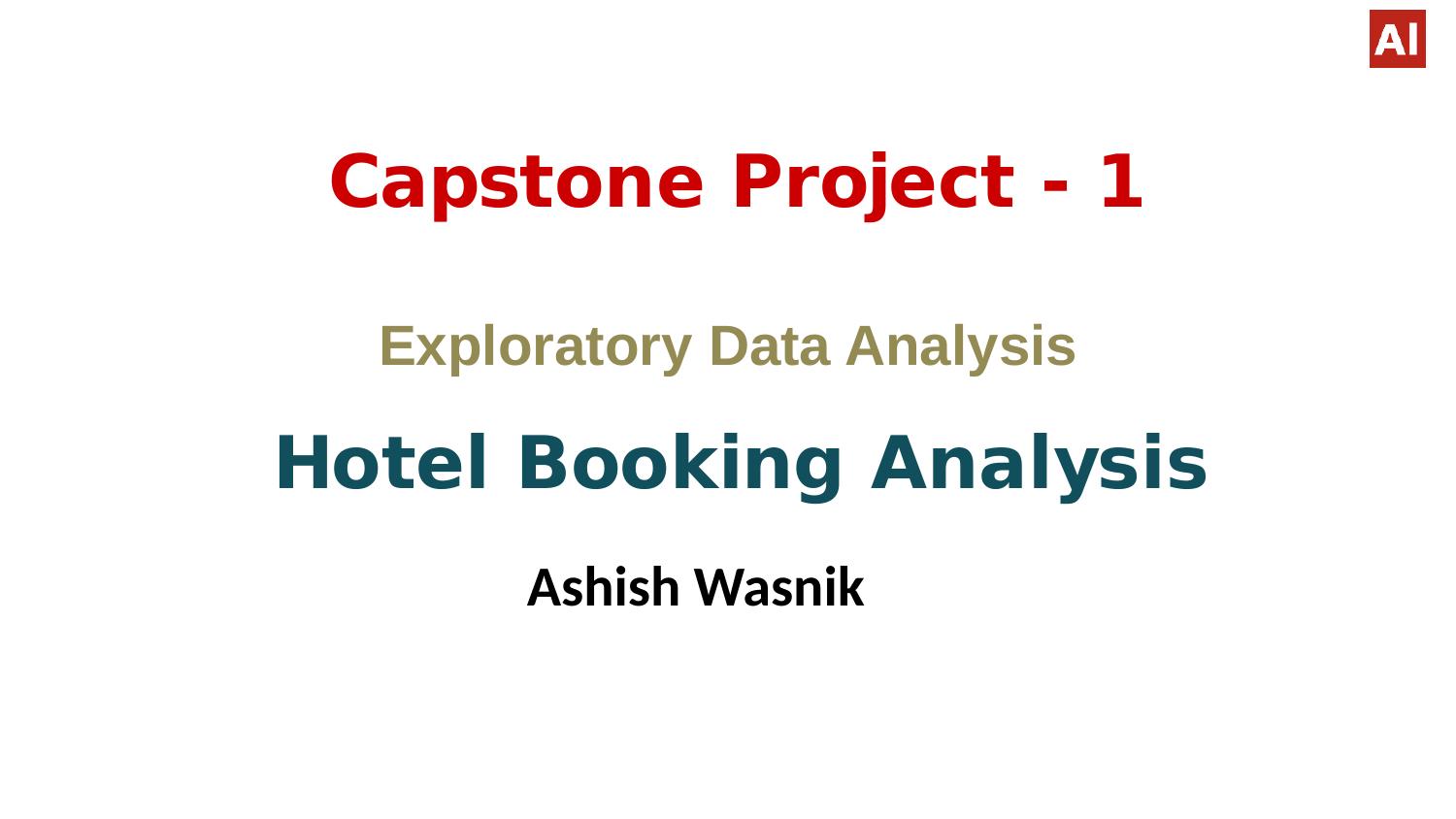

# Capstone Project - 1 Exploratory Data Analysis Hotel Booking Analysis
Ashish Wasnik